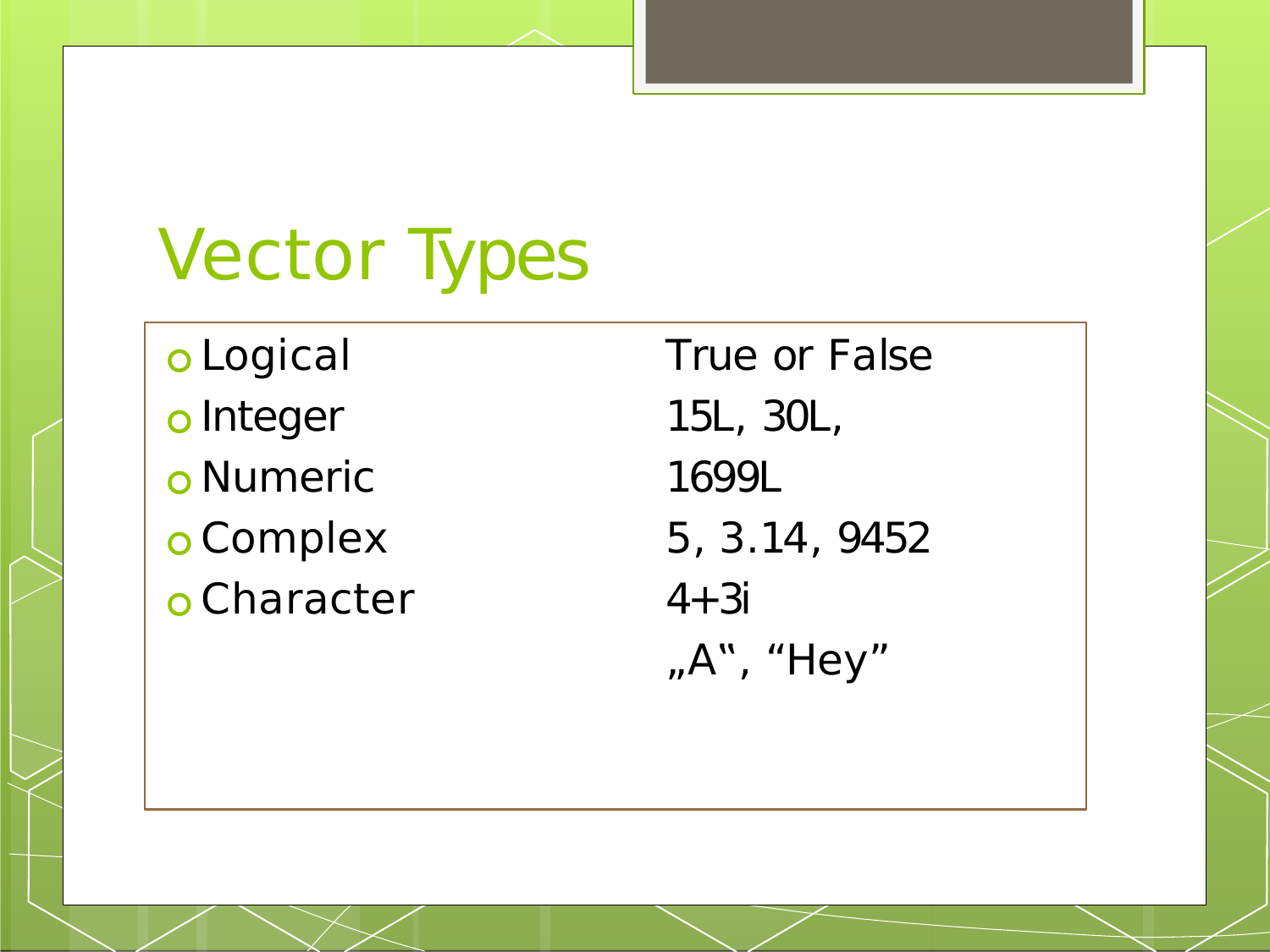

# Vector Types
🞇 Logical
🞇 Integer
🞇 Numeric
🞇 Complex
🞇 Character
True or False  15L, 30L, 1699L
5, 3.14, 9452
4+3i
„A‟, “Hey”